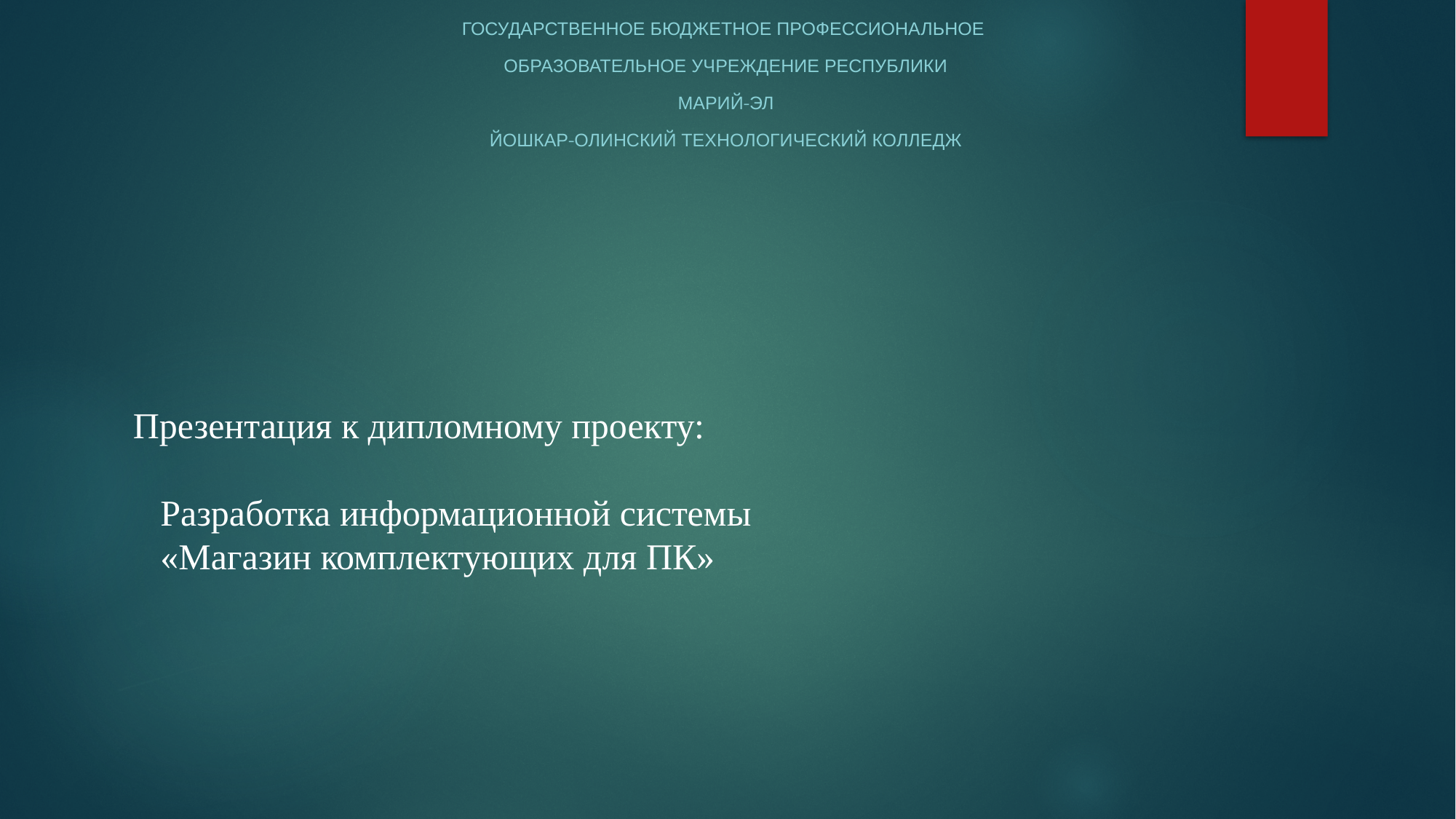

ГОСУДАРСТВЕННОЕ БЮДЖЕТНОЕ ПРОФЕССИОНАЛЬНОЕ
ОБРАЗОВАТЕЛЬНОЕ Учреждение республики
Марий-эл
Йошкар-олинский технологический колледж
# Презентация к дипломному проекту: Разработка информационной системы «Магазин комплектующих для ПК»